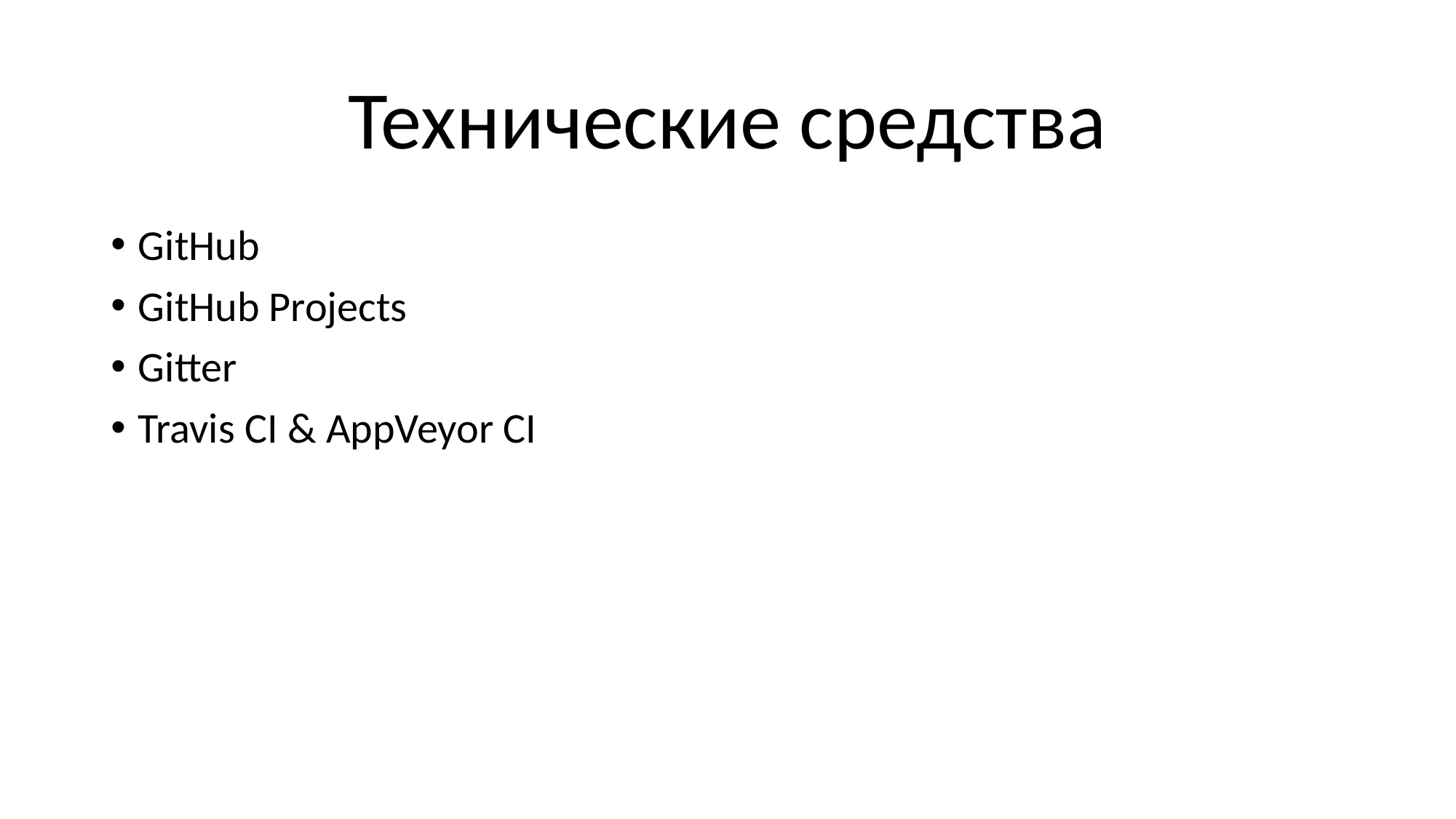

# Технические средства
GitHub
GitHub Projects
Gitter
Travis CI & AppVeyor CI